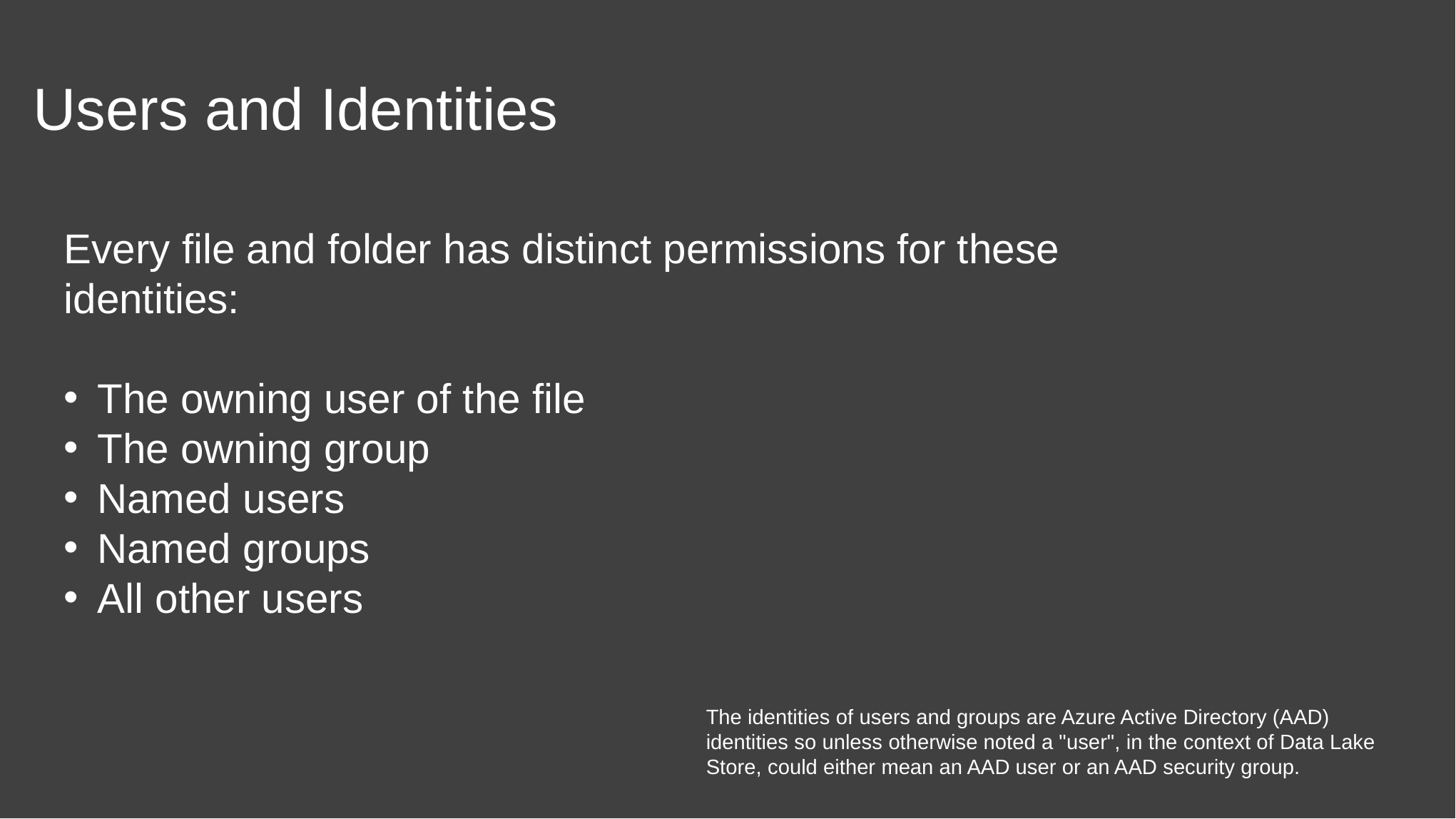

# Users and Identities
Every file and folder has distinct permissions for these identities:

The owning user of the file
The owning group
Named users
Named groups
All other users
The identities of users and groups are Azure Active Directory (AAD) identities so unless otherwise noted a "user", in the context of Data Lake Store, could either mean an AAD user or an AAD security group.